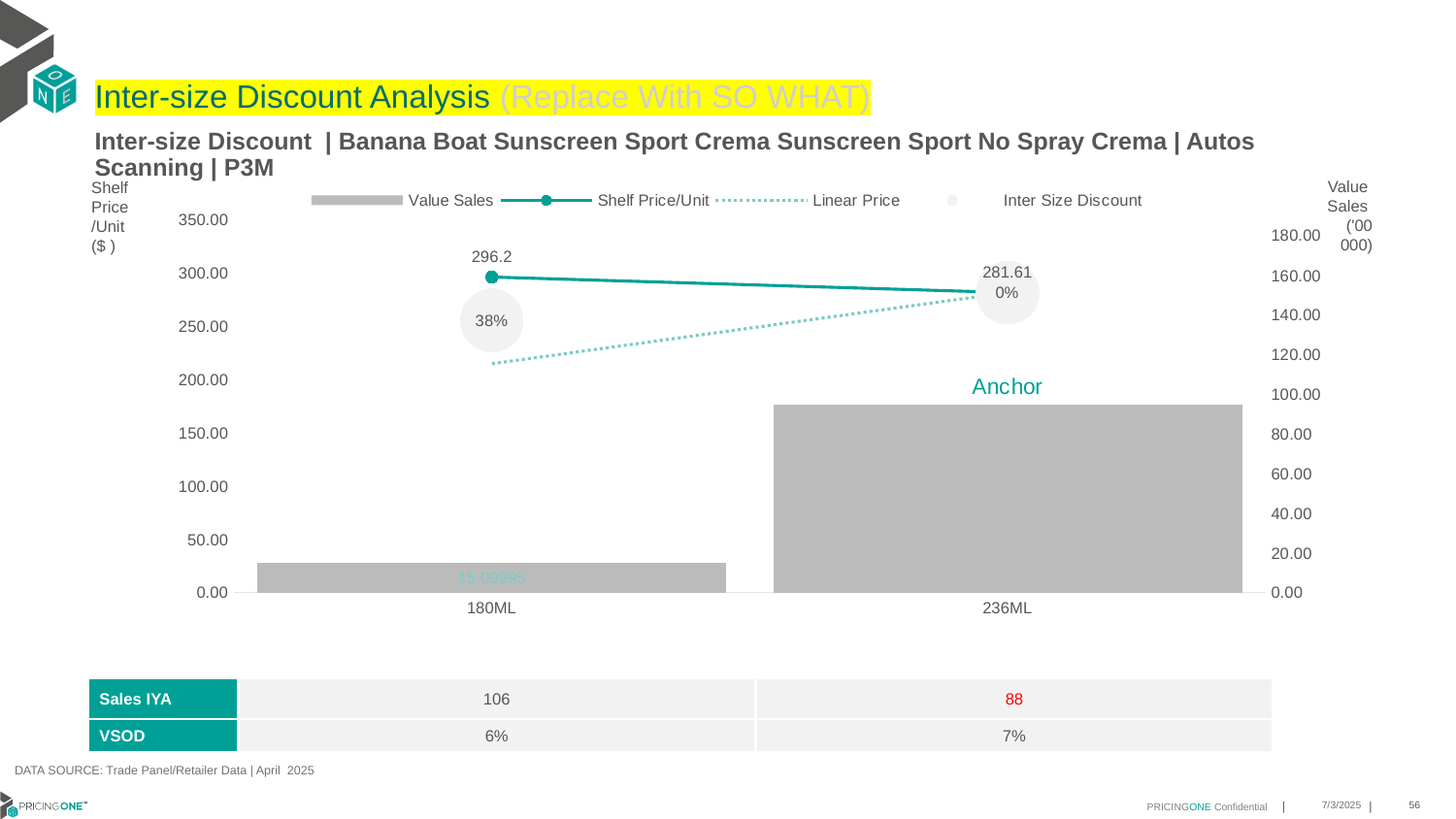

# Inter-size Discount Analysis (Replace With SO WHAT)
Inter-size Discount  | Banana Boat Sunscreen Sport Crema Sunscreen Sport No Spray Crema | Autos Scanning | P3M
Shelf
Price
/Unit
($ )

### Chart

| Category | Value Sales | Shelf Price/Unit | Linear Price | Inter Size Discount |
|---|---|---|---|---|
| 180ML | 15.09995 | 296.204 | 214.7844661016949 | 255.49423305084747 |
| 236ML | 94.82391 | 281.6063 | 281.6063 | 281.6063 |
Value
Sales
('00 000)
| Sales IYA | 106 | 88 |
| --- | --- | --- |
| VSOD | 6% | 7% |
DATA SOURCE: Trade Panel/Retailer Data | April  2025

7/3/2025
56